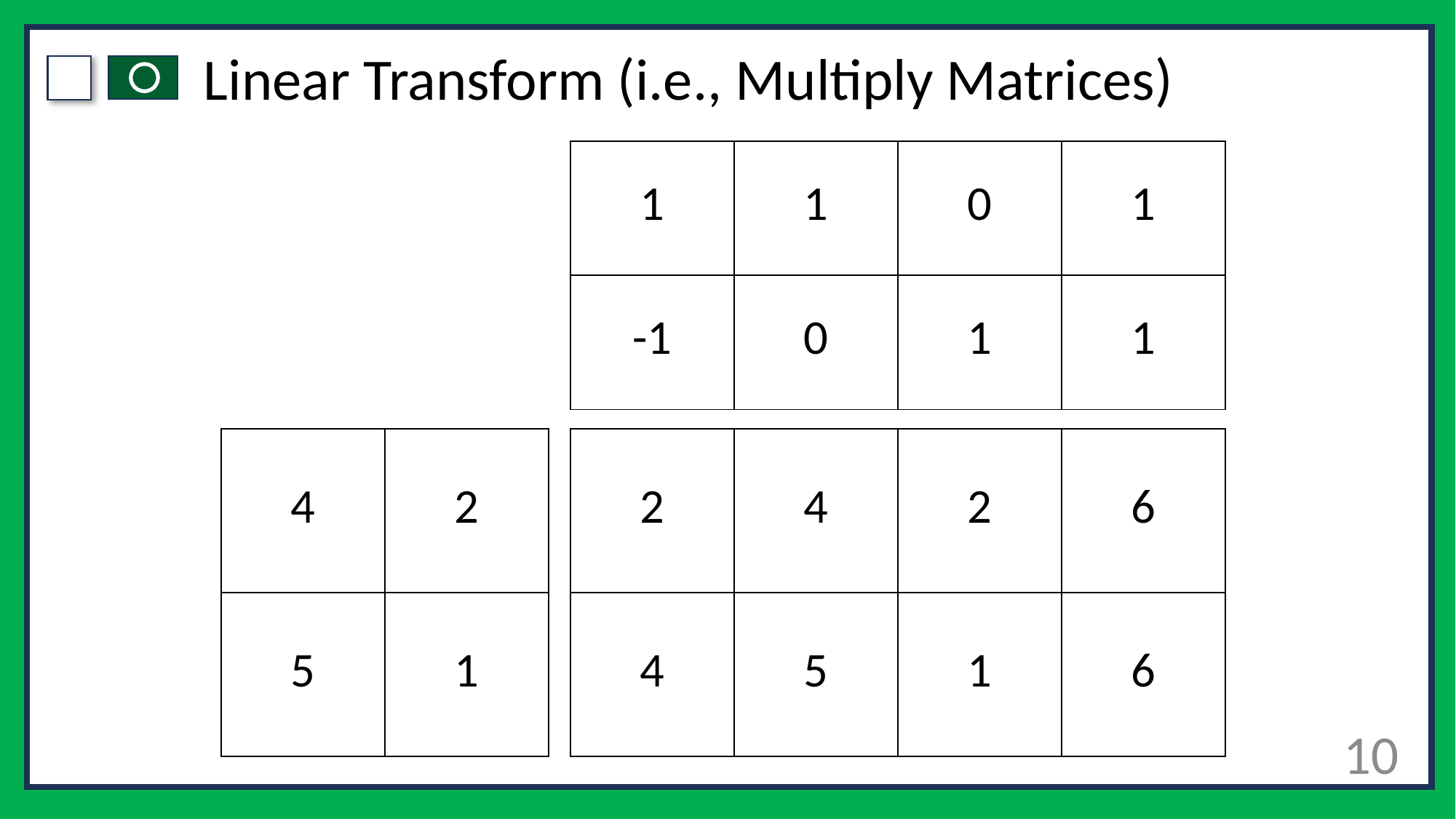

# Linear Transform (i.e., Multiply Matrices)
| 1 | 1 | 0 | 1 |
| --- | --- | --- | --- |
| -1 | 0 | 1 | 1 |
| 4 | 2 |
| --- | --- |
| 5 | 1 |
| 2 | 4 | 2 | 6 |
| --- | --- | --- | --- |
| 4 | 5 | 1 | 6 |
10